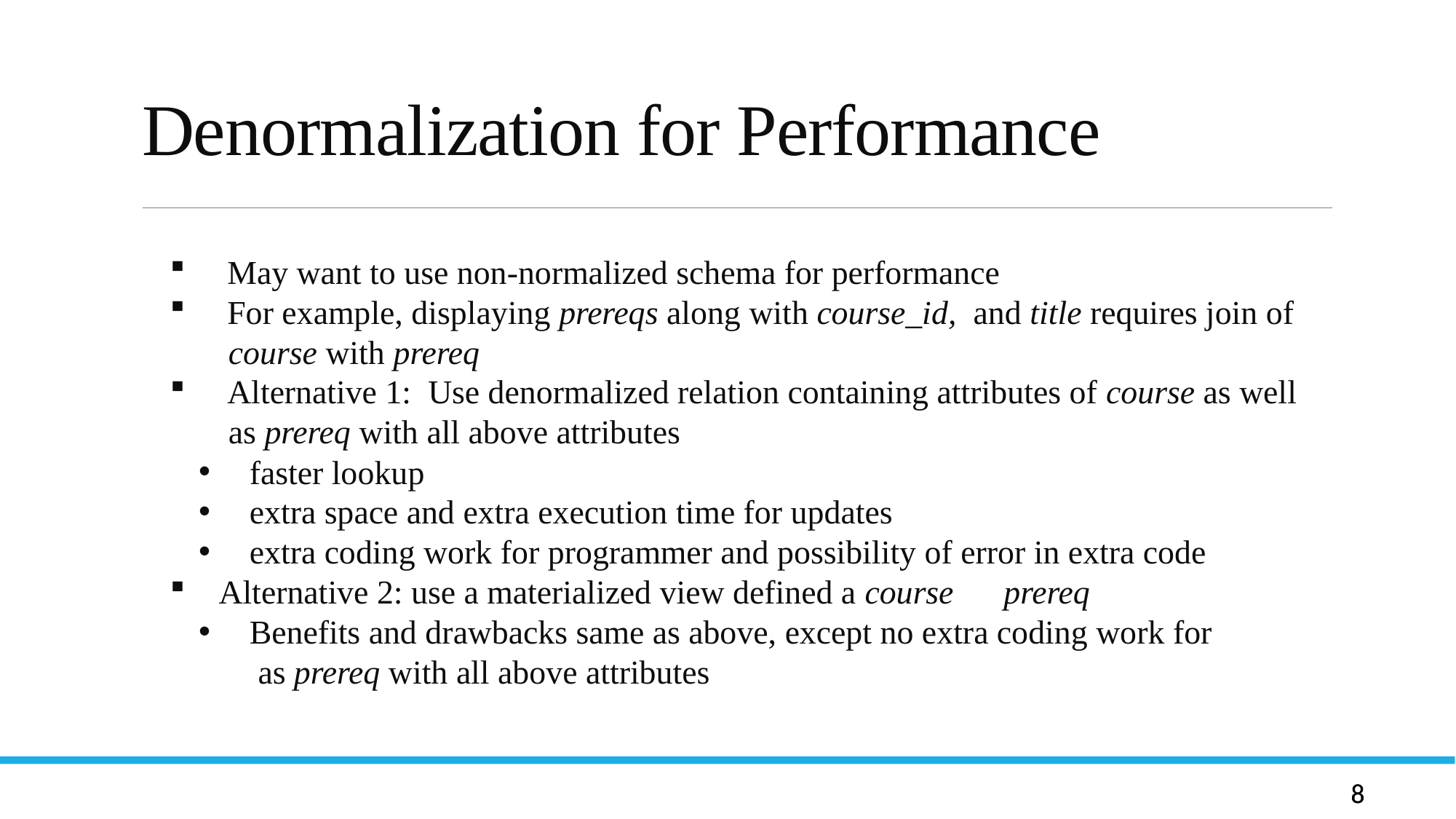

# Denormalization for Performance

Let R be a relation schema and let R1 and R2 form a decomposition of R . That is R = R1  U R2
We say that the decomposition if there is no loss of information by replacing  R with the two relation schemas R1  U R2
Formally,
             ∏ R1 (r)     ∏ R2 (r) = r
And,  conversely a decomposition is lossy if
     r  ⊂  ∏ R1 (r)     ∏ R2 (r) = r

     May want to use non-normalized schema for performance
     For example, displaying prereqs along with course_id,  and title requires join of
       course with prereq
     Alternative 1:  Use denormalized relation containing attributes of course as well
       as prereq with all above attributes
   faster lookup
   extra space and extra execution time for updates
   extra coding work for programmer and possibility of error in extra code
    Alternative 2: use a materialized view defined a course      prereq
   Benefits and drawbacks same as above, except no extra coding work for
    as prereq with all above attributes